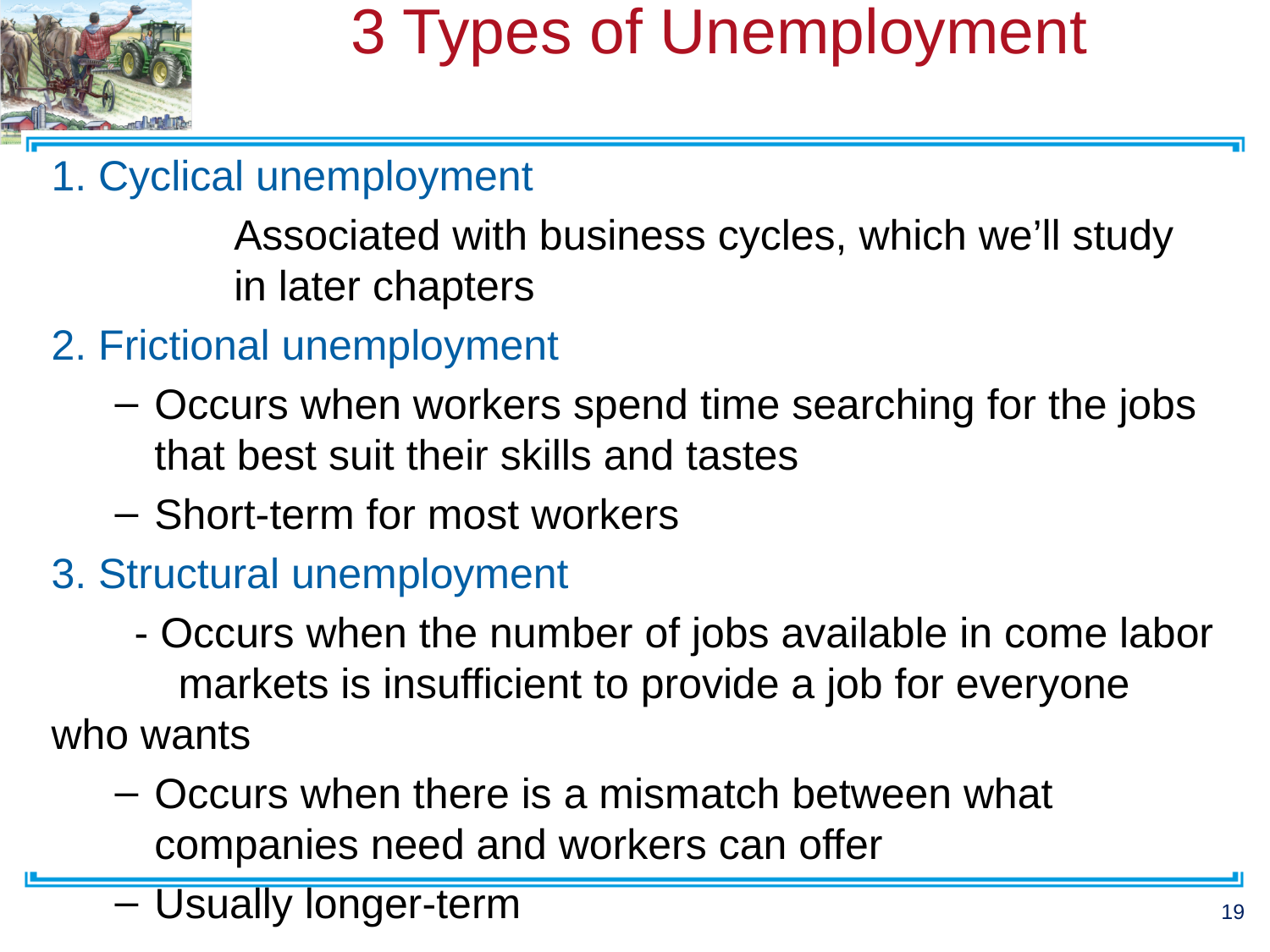

# 3 Types of Unemployment
1. Cyclical unemployment
	Associated with business cycles, which we’ll study 	in later chapters
2. Frictional unemployment
Occurs when workers spend time searching for the jobs that best suit their skills and tastes
Short-term for most workers
3. Structural unemployment
       - Occurs when the number of jobs available in come labor    	markets is insufficient to provide a job for everyone 	who wants
Occurs when there is a mismatch between what companies need and workers can offer
Usually longer-term

19